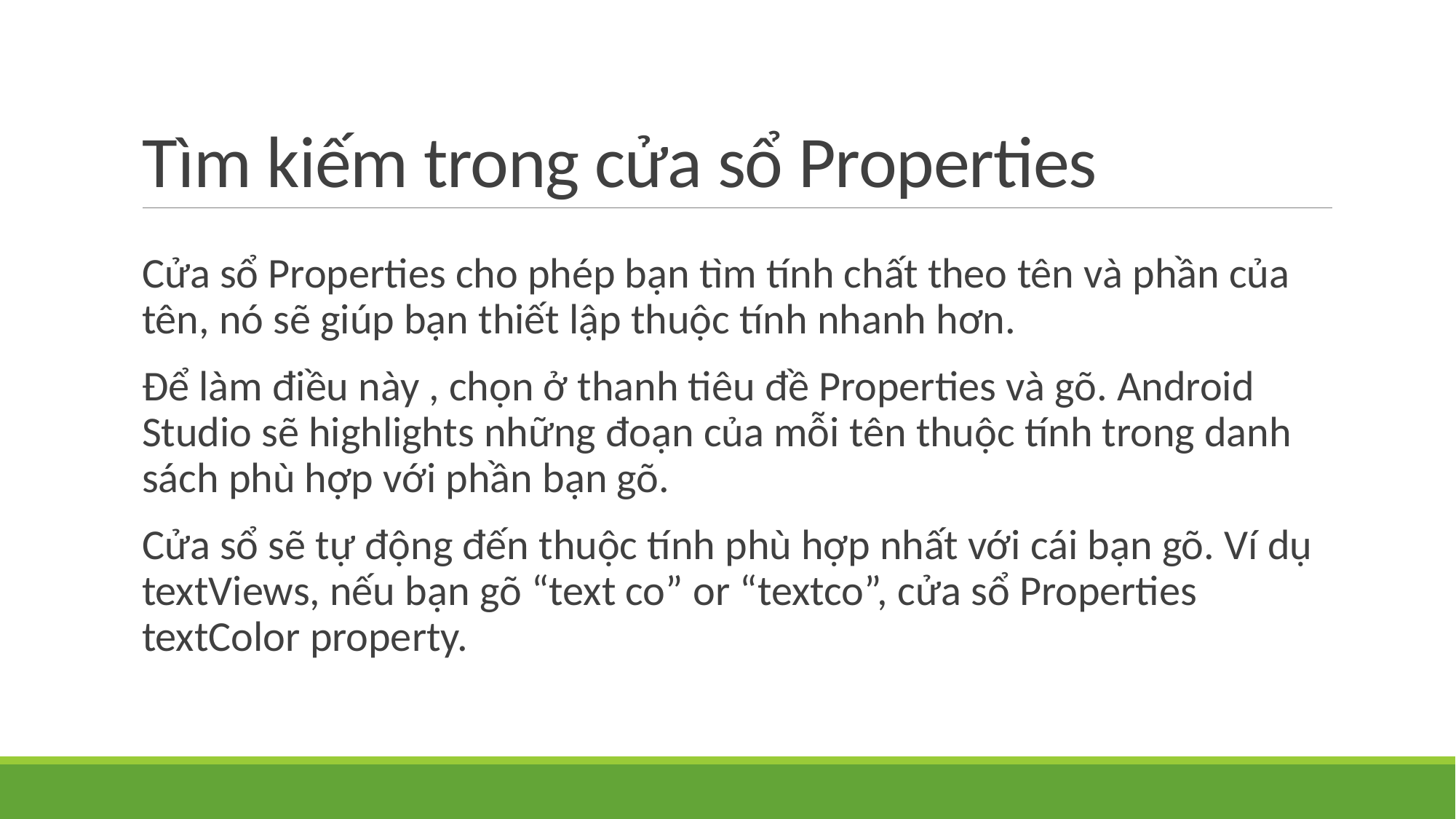

# Tìm kiếm trong cửa sổ Properties
Cửa sổ Properties cho phép bạn tìm tính chất theo tên và phần của tên, nó sẽ giúp bạn thiết lập thuộc tính nhanh hơn.
Để làm điều này , chọn ở thanh tiêu đề Properties và gõ. Android Studio sẽ highlights những đoạn của mỗi tên thuộc tính trong danh sách phù hợp với phần bạn gõ.
Cửa sổ sẽ tự động đến thuộc tính phù hợp nhất với cái bạn gõ. Ví dụ textViews, nếu bạn gõ “text co” or “textco”, cửa sổ Properties textColor property.